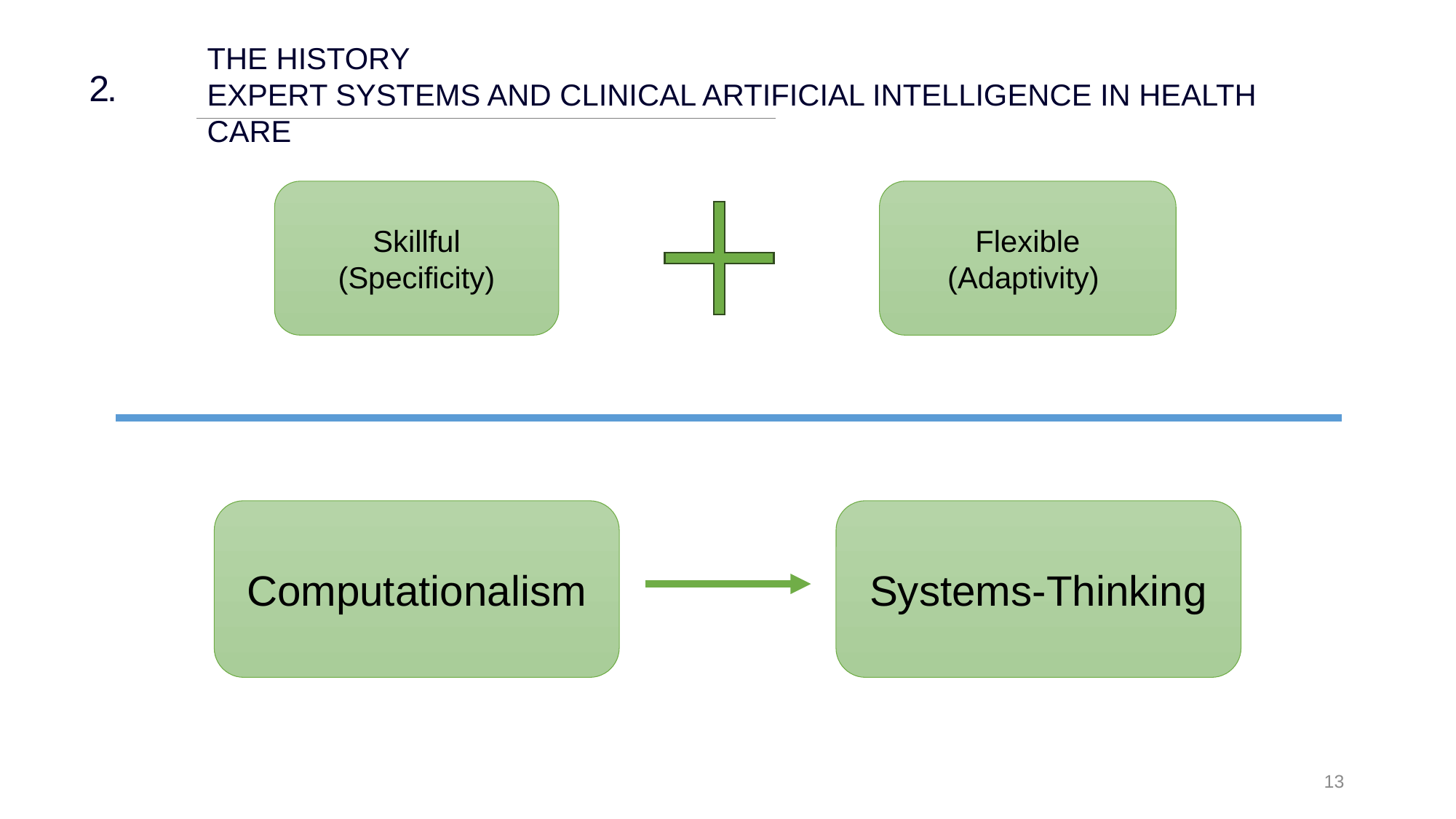

THE HISTORY
EXPERT SYSTEMS AND CLINICAL ARTIFICIAL INTELLIGENCE IN HEALTH CARE
2.
Skillful
(Specificity)
Flexible
(Adaptivity)

Computationalism
Systems-Thinking
13